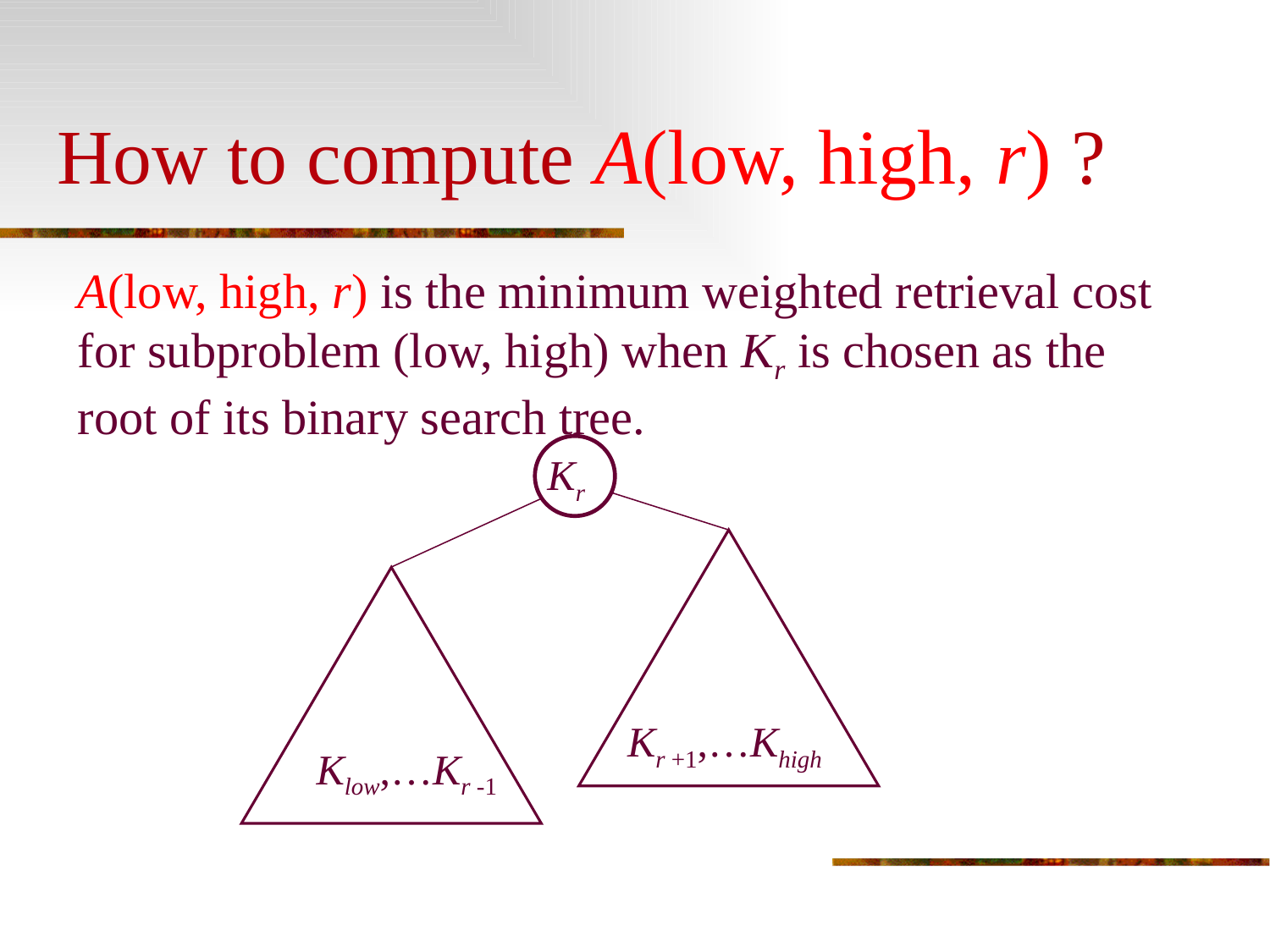

# How to compute A(low, high, r) ?
A(low, high, r) is the minimum weighted retrieval cost for subproblem (low, high) when Kr is chosen as the root of its binary search tree.

Kr

Kr +1,…Khigh
Klow,…Kr -1